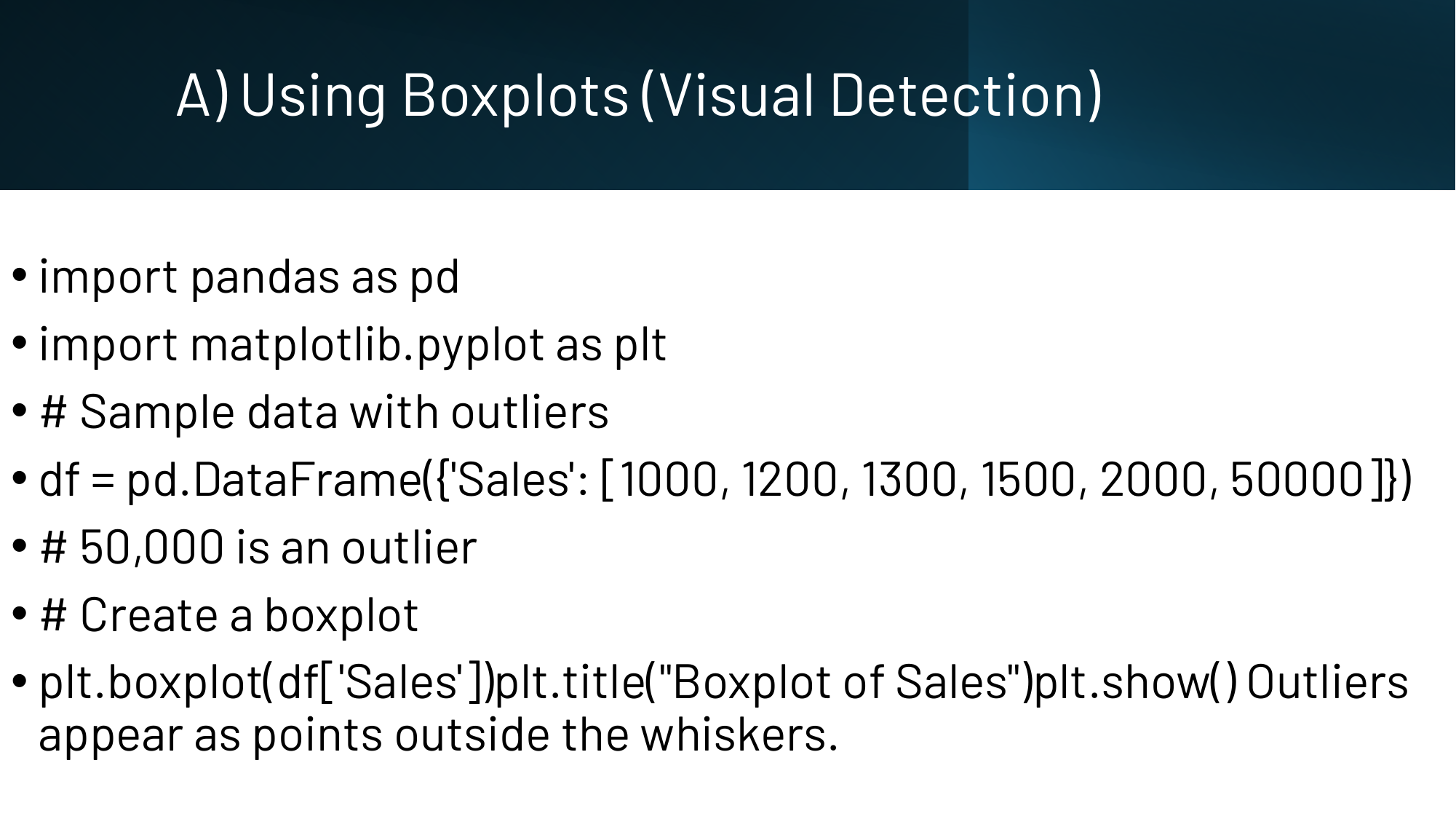

# A) Using Boxplots (Visual Detection)
import pandas as pd
import matplotlib.pyplot as plt
# Sample data with outliers
df = pd.DataFrame({'Sales': [1000, 1200, 1300, 1500, 2000, 50000]})
# 50,000 is an outlier
# Create a boxplot
plt.boxplot(df['Sales'])plt.title("Boxplot of Sales")plt.show() Outliers appear as points outside the whiskers.